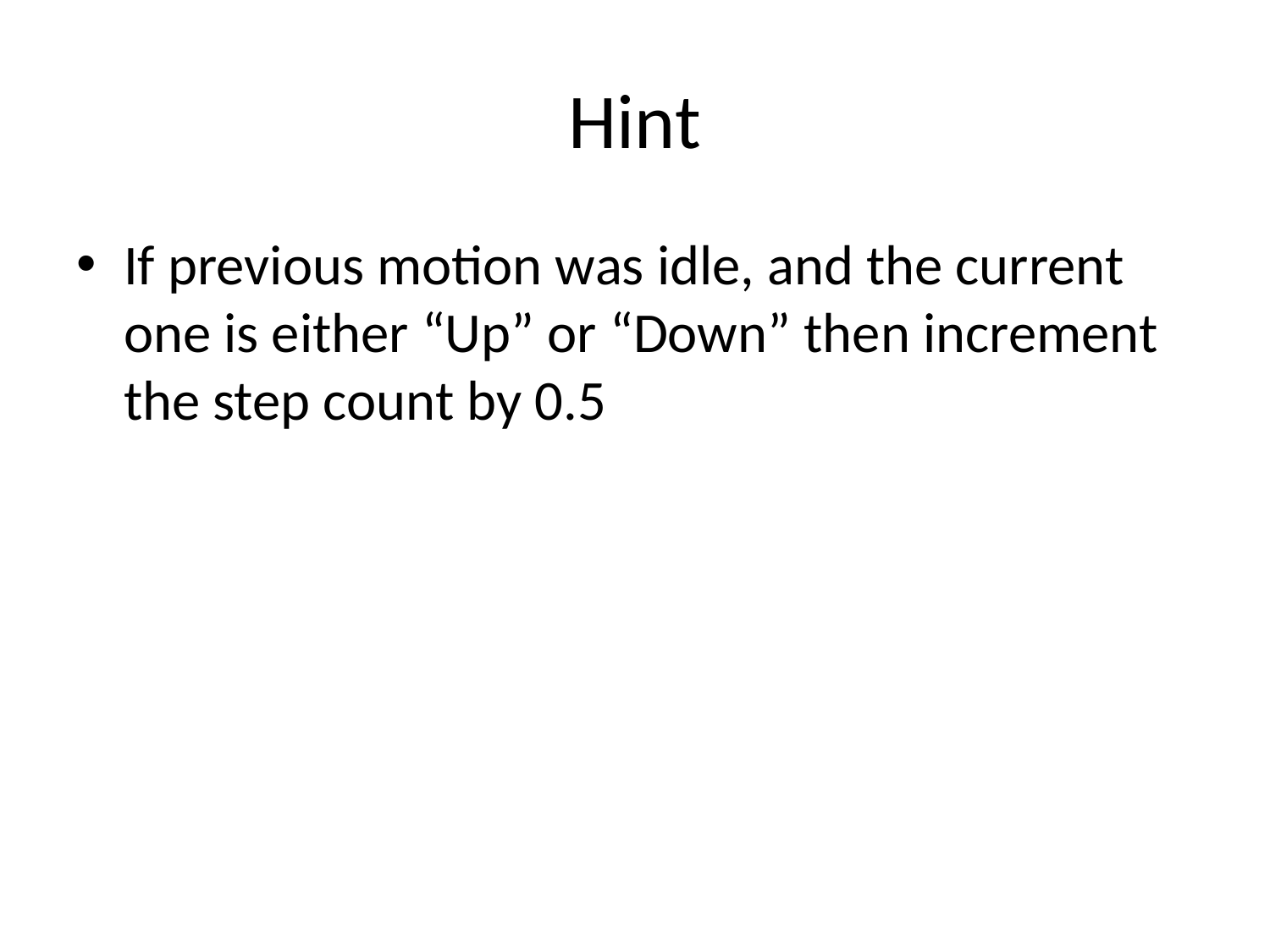

# Hint
If previous motion was idle, and the current one is either “Up” or “Down” then increment the step count by 0.5